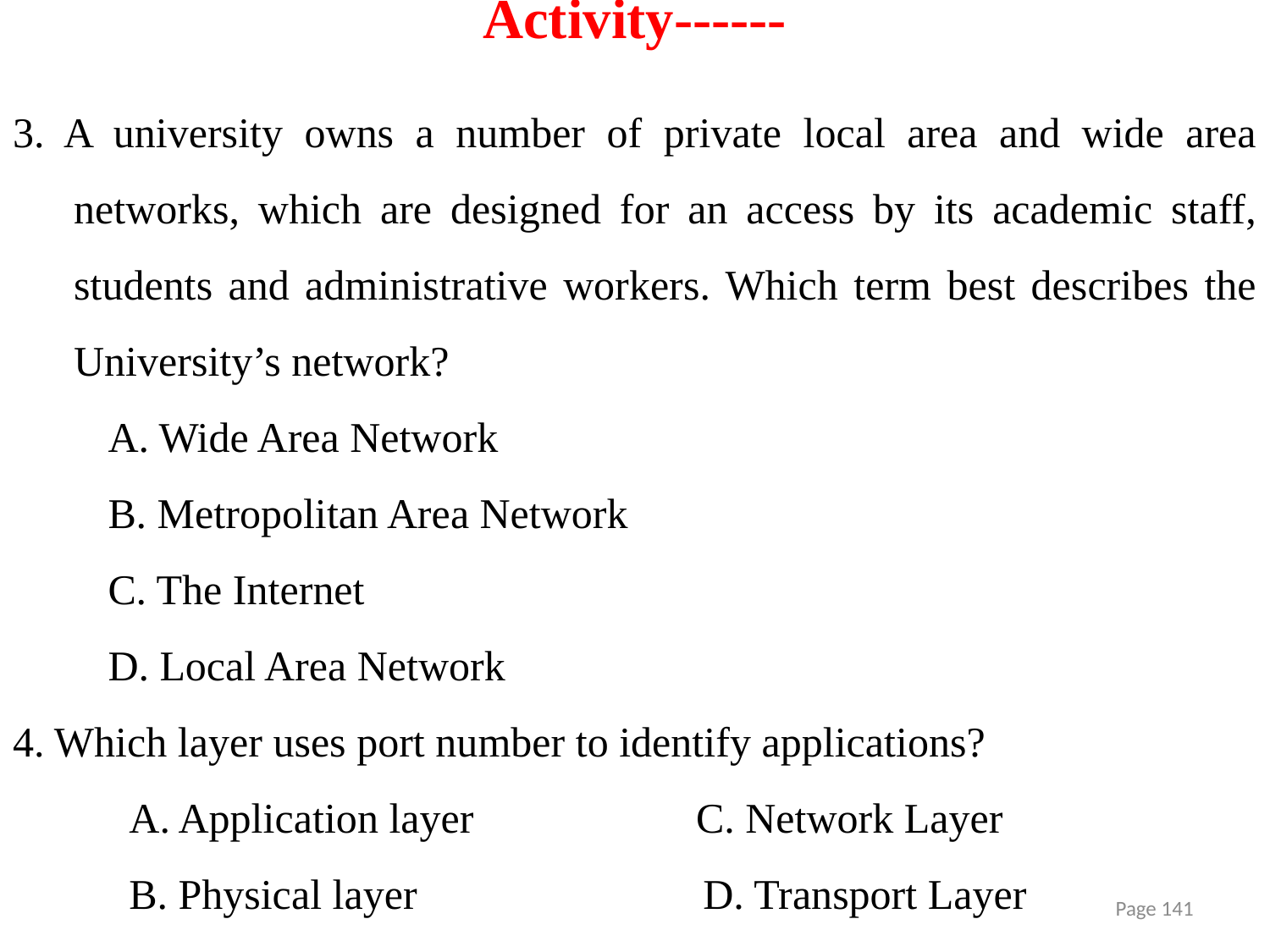

# Activity------
3. A university owns a number of private local area and wide area networks, which are designed for an access by its academic staff, students and administrative workers. Which term best describes the University’s network?
         A. Wide Area Network
         B. Metropolitan Area Network
         C. The Internet
         D. Local Area Network
4. Which layer uses port number to identify applications?
           A. Application layer                     C. Network Layer
           B. Physical layer                           D. Transport Layer

Page 141